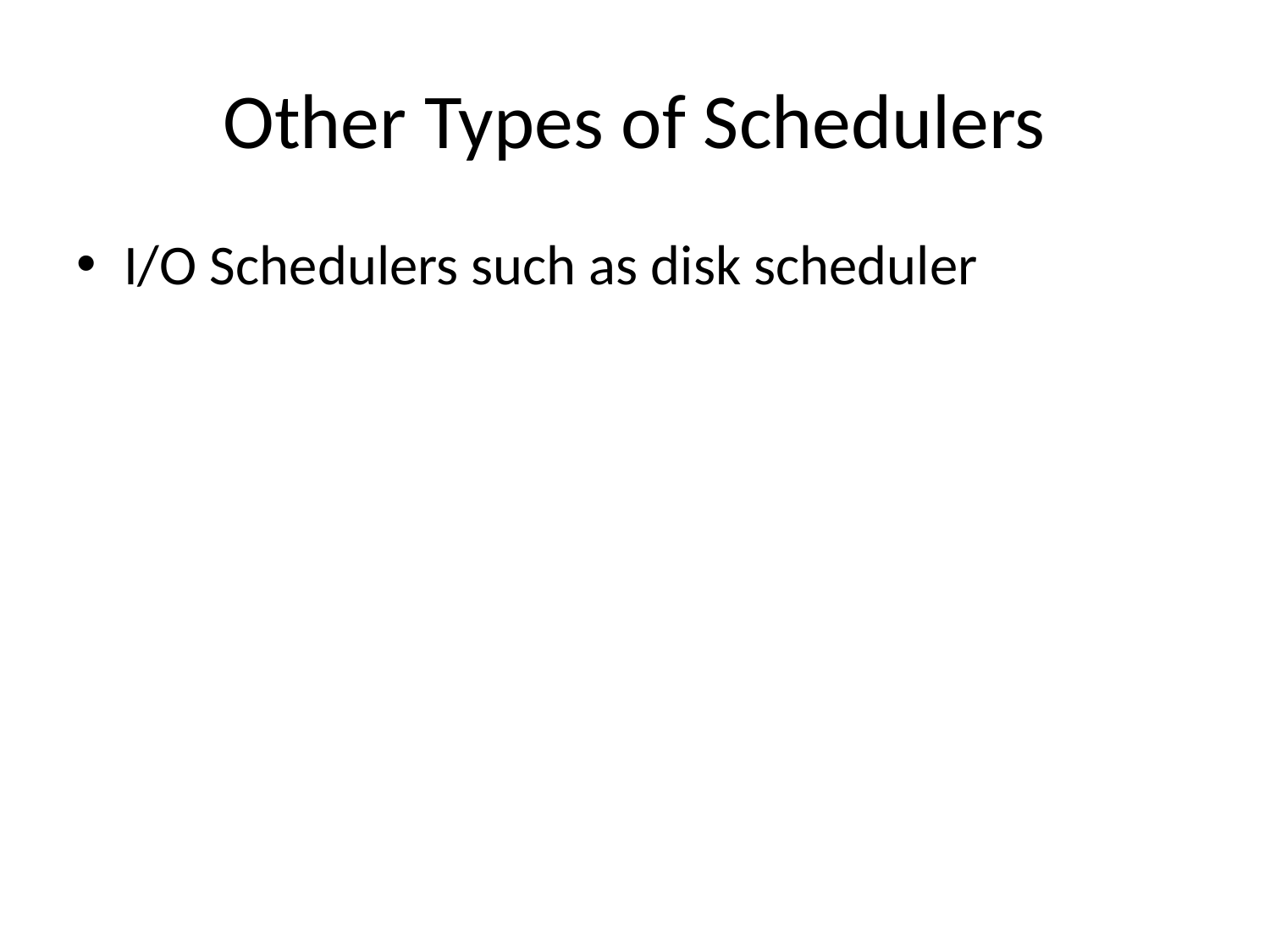

# Other Types of Schedulers
I/O Schedulers such as disk scheduler